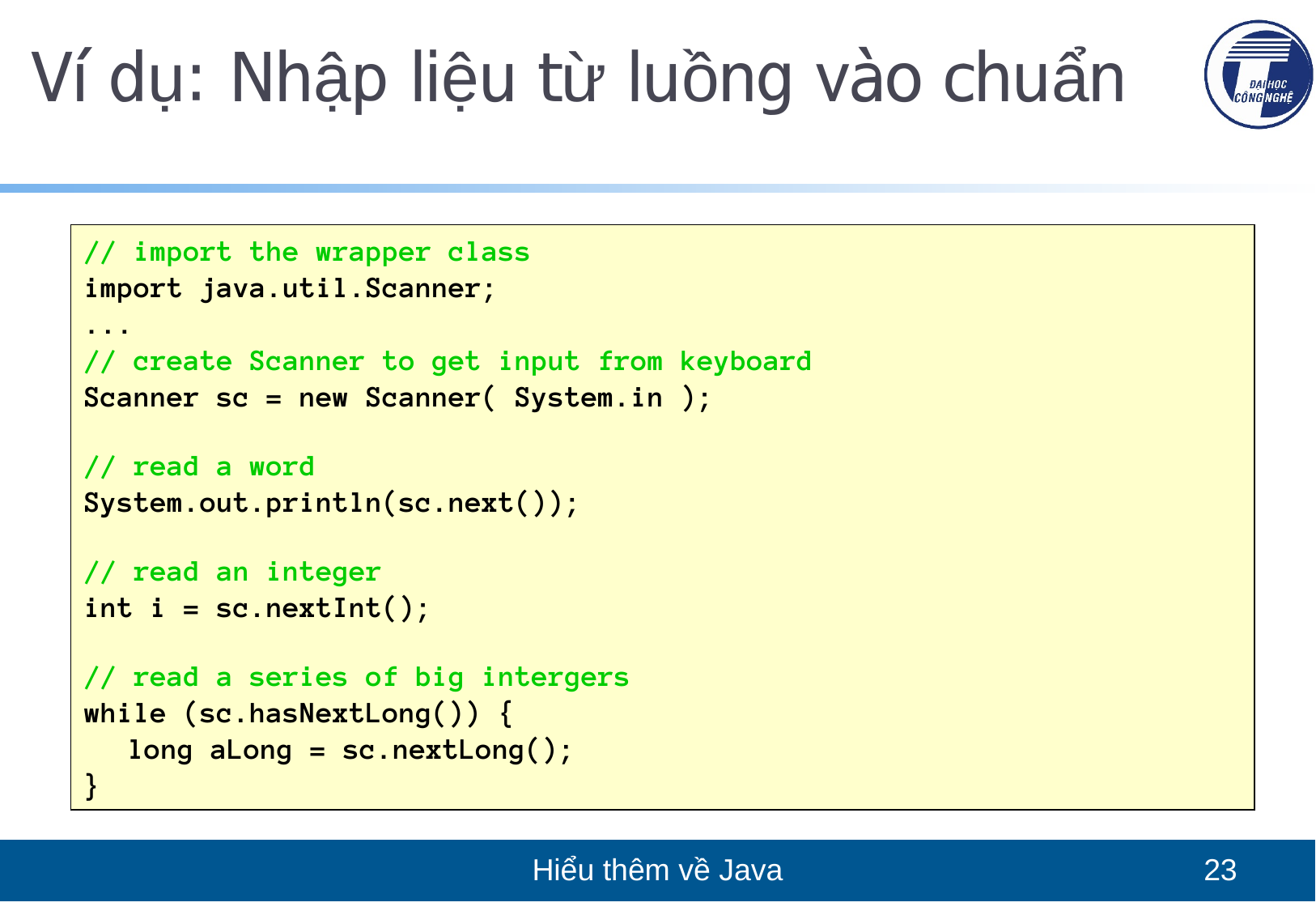

# Ví dụ: Nhập liệu từ luồng vào chuẩn
// import the wrapper class
import java.util.Scanner;
...
// create Scanner to get input from keyboard
Scanner sc = new Scanner( System.in );

// read a word
System.out.println(sc.next());

// read an integer
int i = sc.nextInt();

// read a series of big intergers
while (sc.hasNextLong()) {
	long aLong = sc.nextLong();
}
Hiểu thêm về Java
23